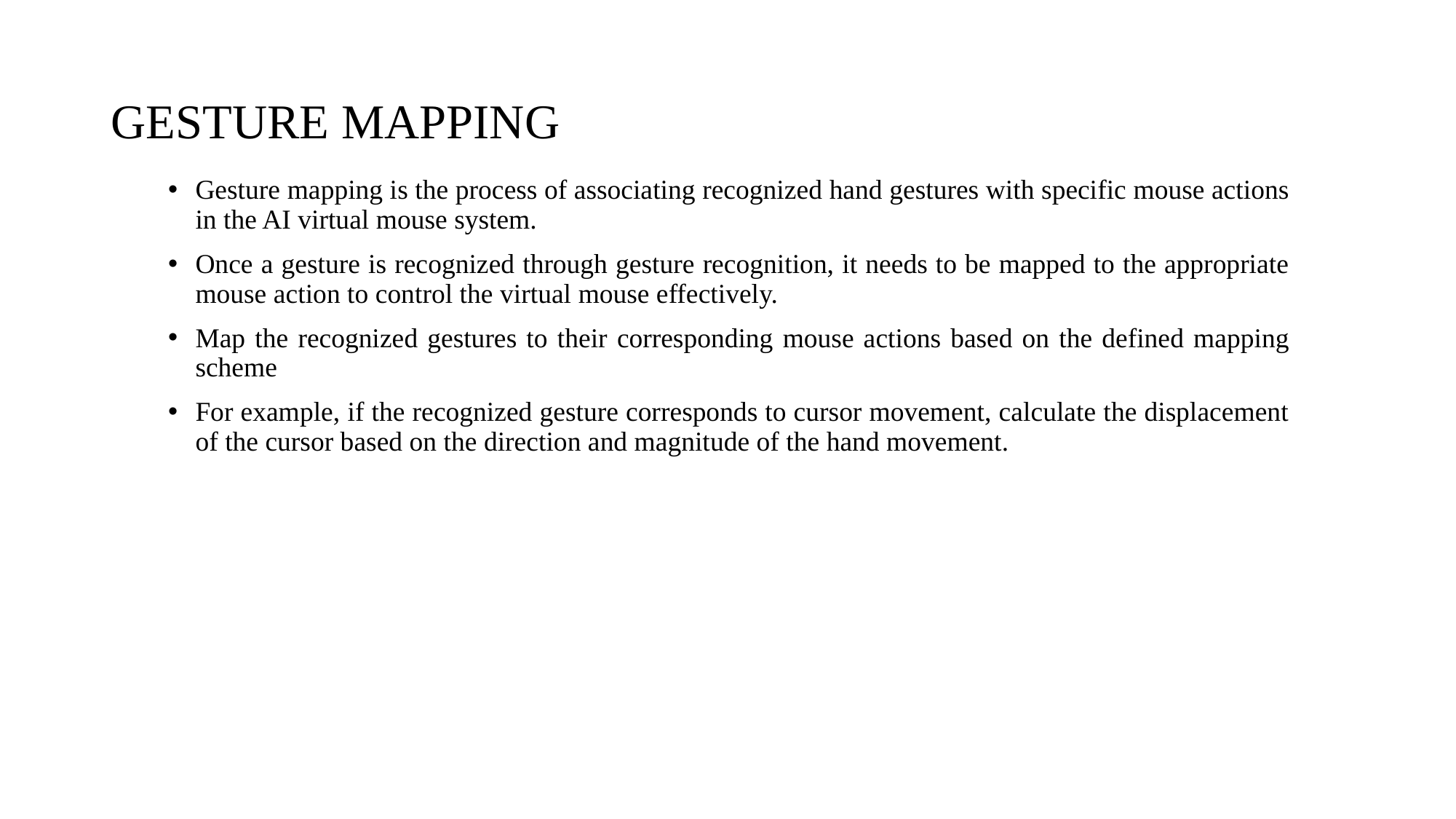

# GESTURE MAPPING
Gesture mapping is the process of associating recognized hand gestures with specific mouse actions in the AI virtual mouse system.
Once a gesture is recognized through gesture recognition, it needs to be mapped to the appropriate mouse action to control the virtual mouse effectively.
Map the recognized gestures to their corresponding mouse actions based on the defined mapping scheme
For example, if the recognized gesture corresponds to cursor movement, calculate the displacement of the cursor based on the direction and magnitude of the hand movement.